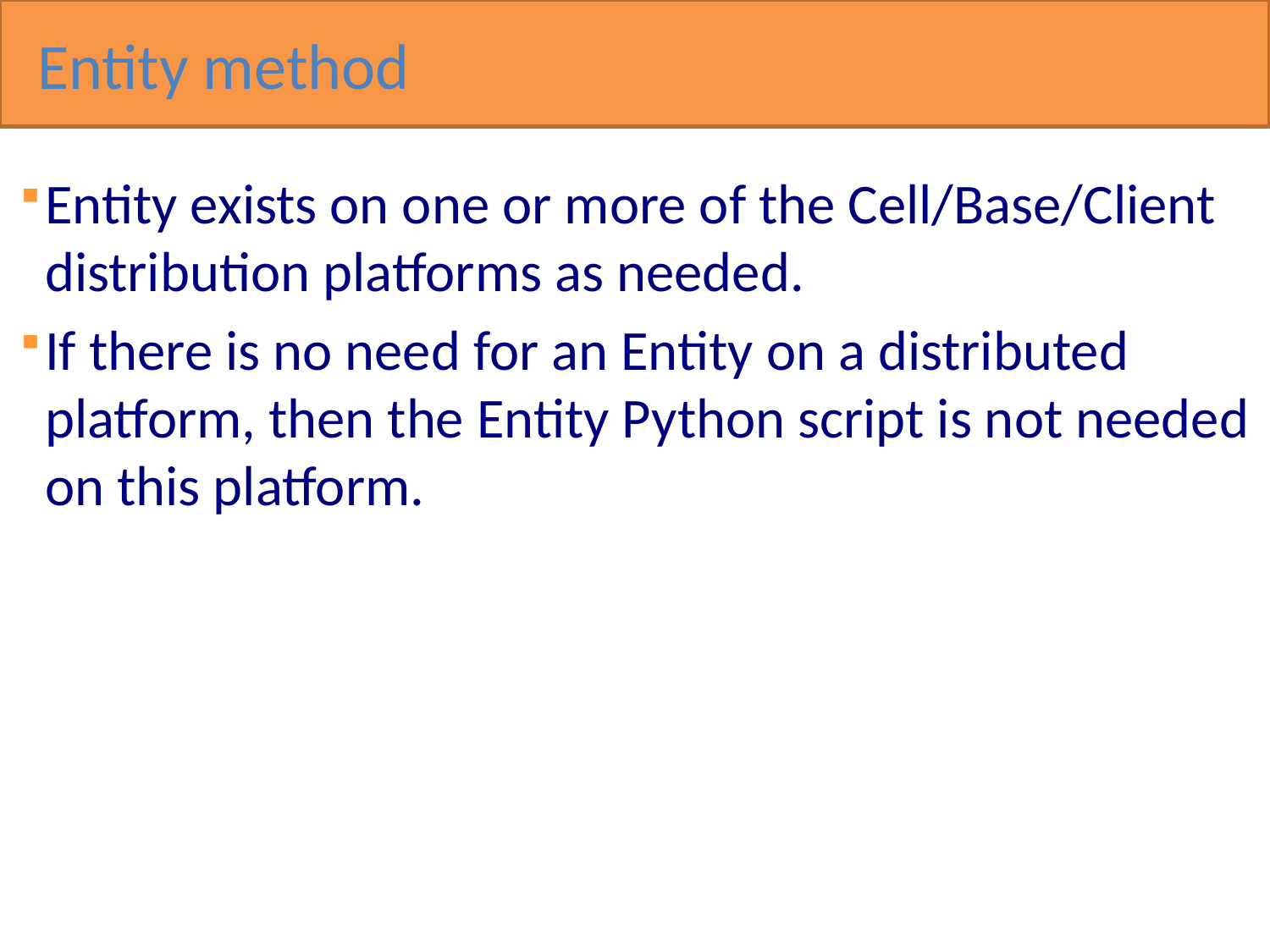

Entity method
Entity exists on one or more of the Cell/Base/Client distribution platforms as needed.
If there is no need for an Entity on a distributed platform, then the Entity Python script is not needed on this platform.